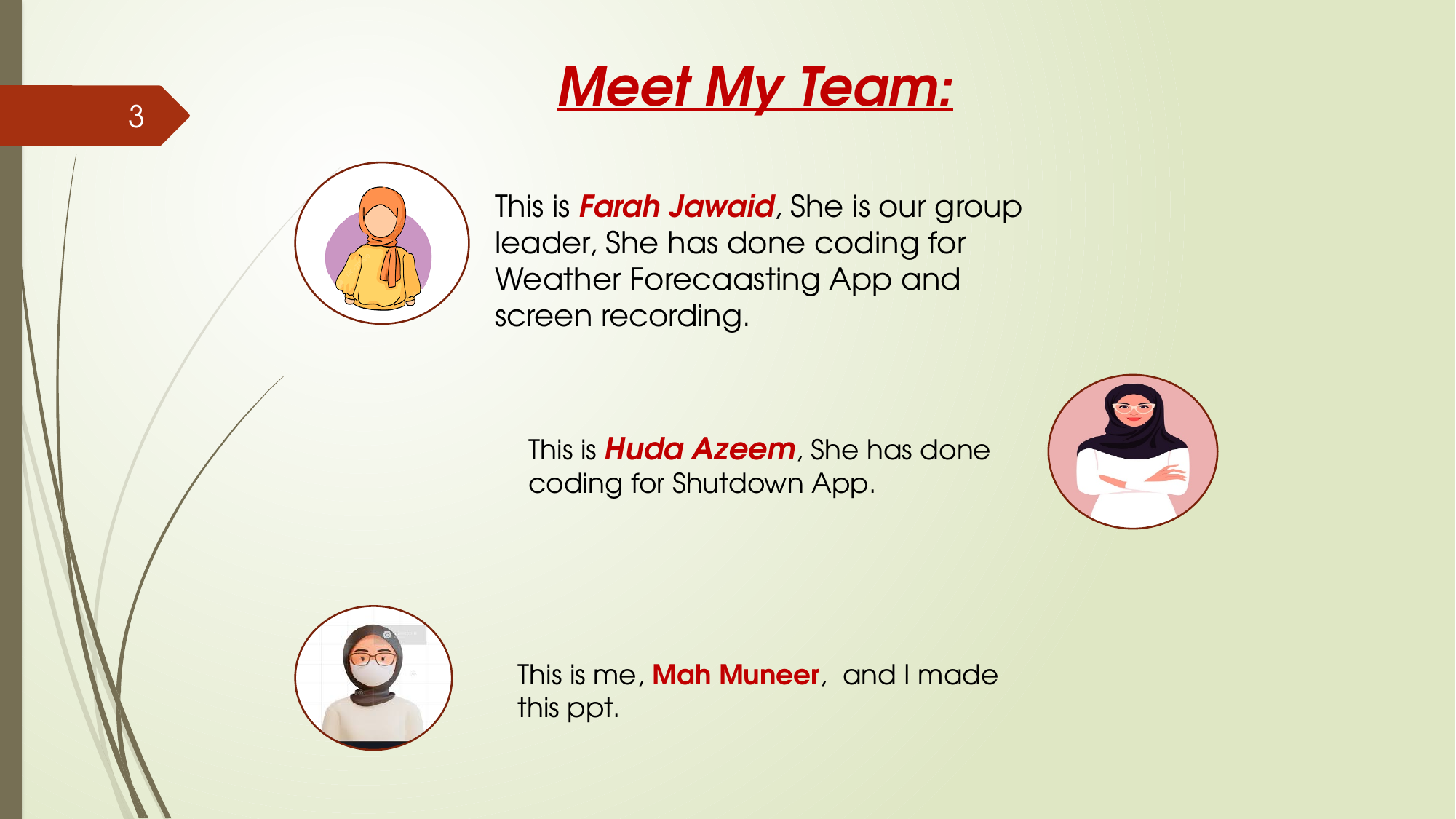

# Meet My Team:
3

This is Farah Jawaid, She is our group leader, She has done coding for Weather Forecaasting App and screen recording.

This is Huda Azeem, She has done coding for Shutdown App.

This is me, Mah Muneer,  and I made this ppt.